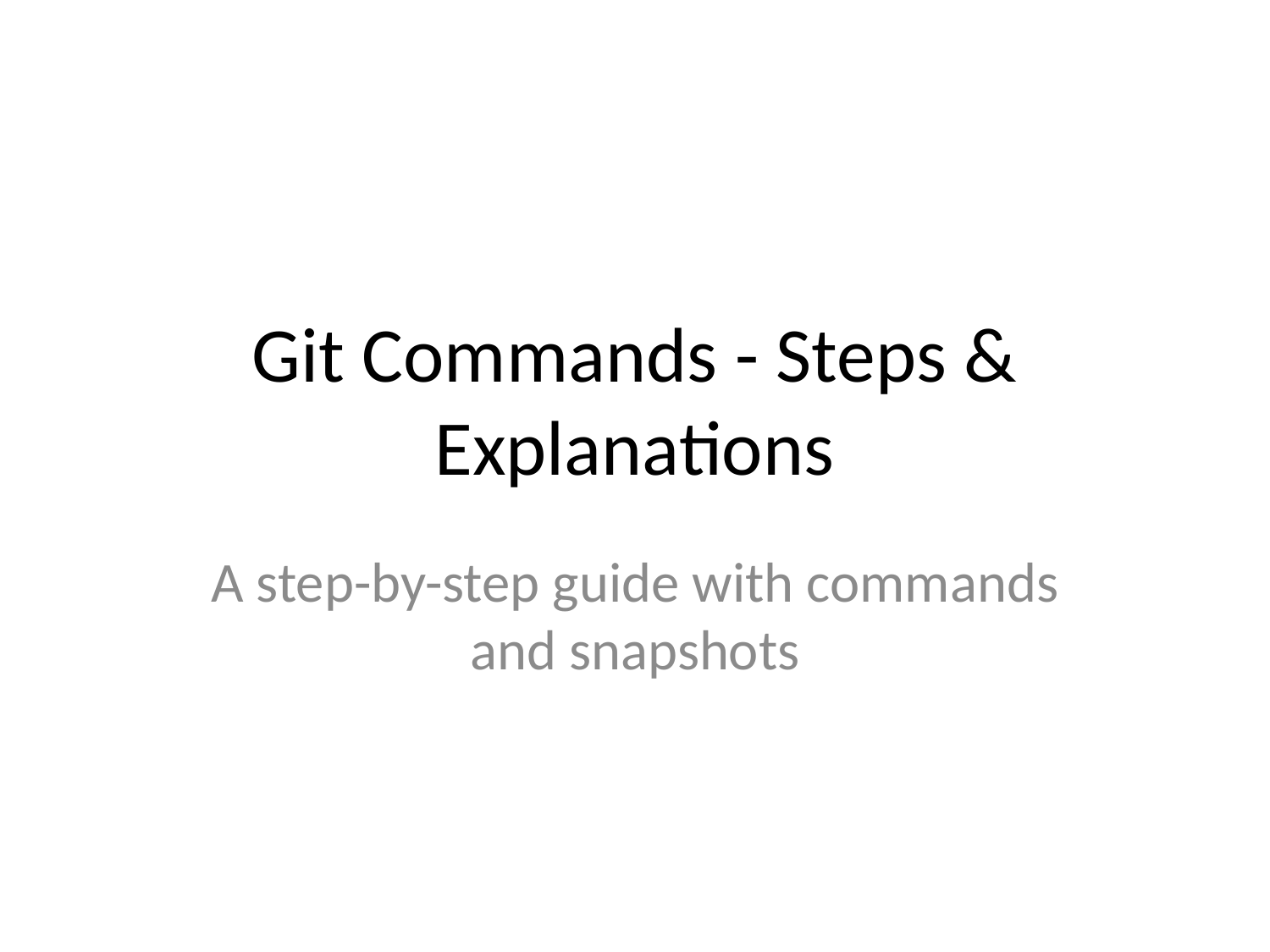

# Git Commands - Steps & Explanations
A step-by-step guide with commands and snapshots